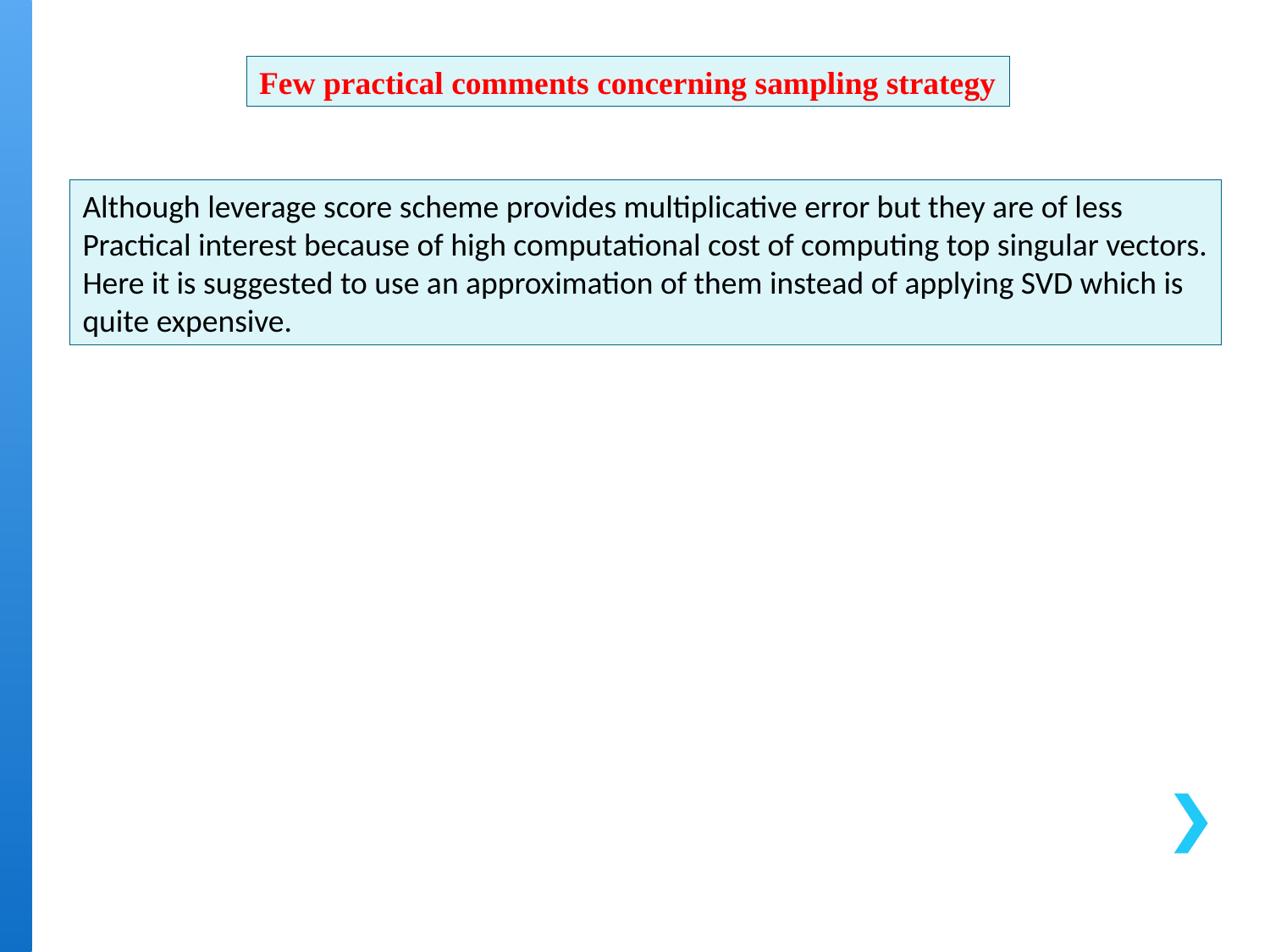

Few practical comments concerning sampling strategy
Although leverage score scheme provides multiplicative error but they are of less
Practical interest because of high computational cost of computing top singular vectors.
Here it is suggested to use an approximation of them instead of applying SVD which is
quite expensive.